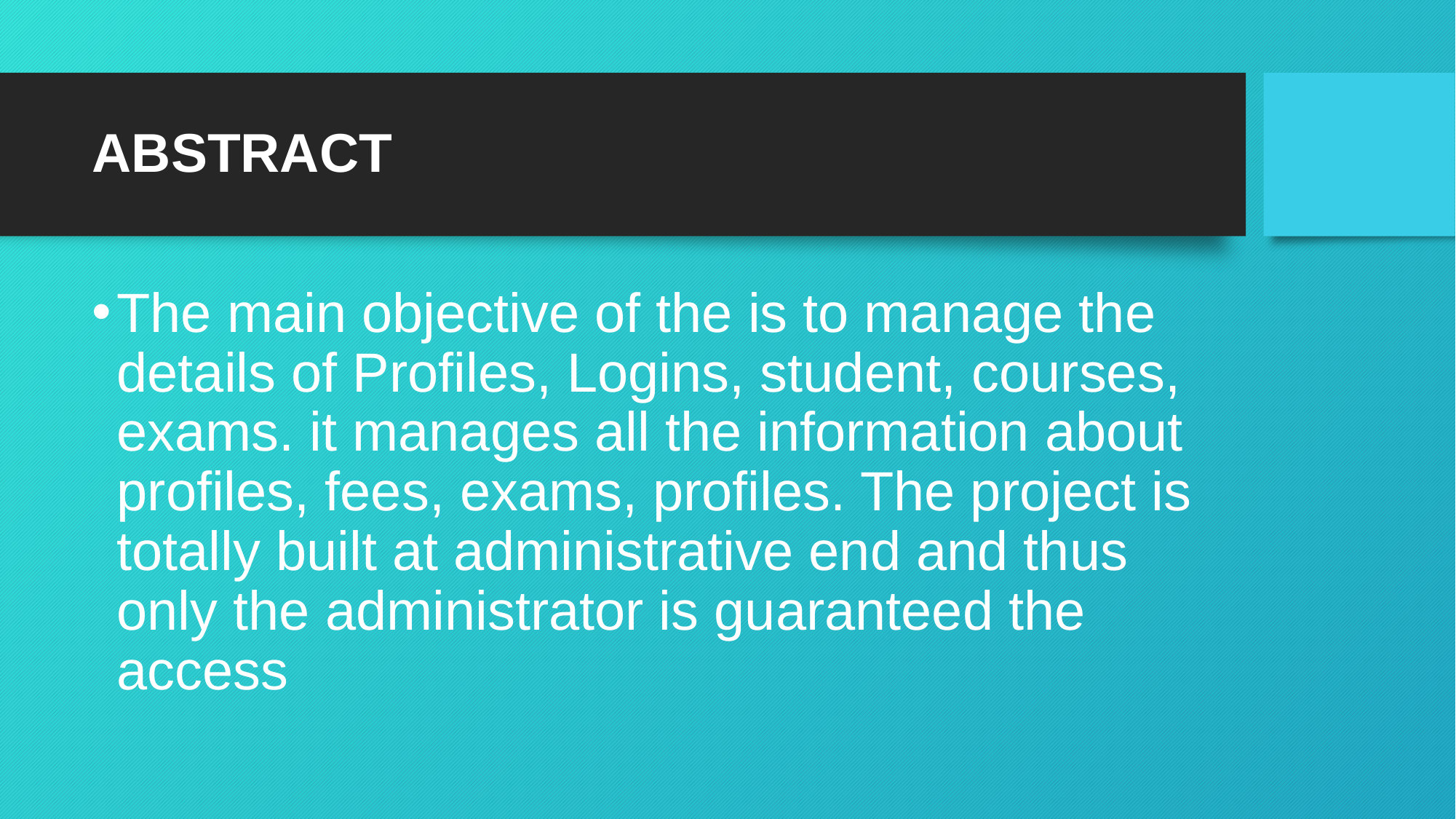

# ABSTRACT
The main objective of the is to manage the details of Profiles, Logins, student, courses, exams. it manages all the information about profiles, fees, exams, profiles. The project is totally built at administrative end and thus only the administrator is guaranteed the access